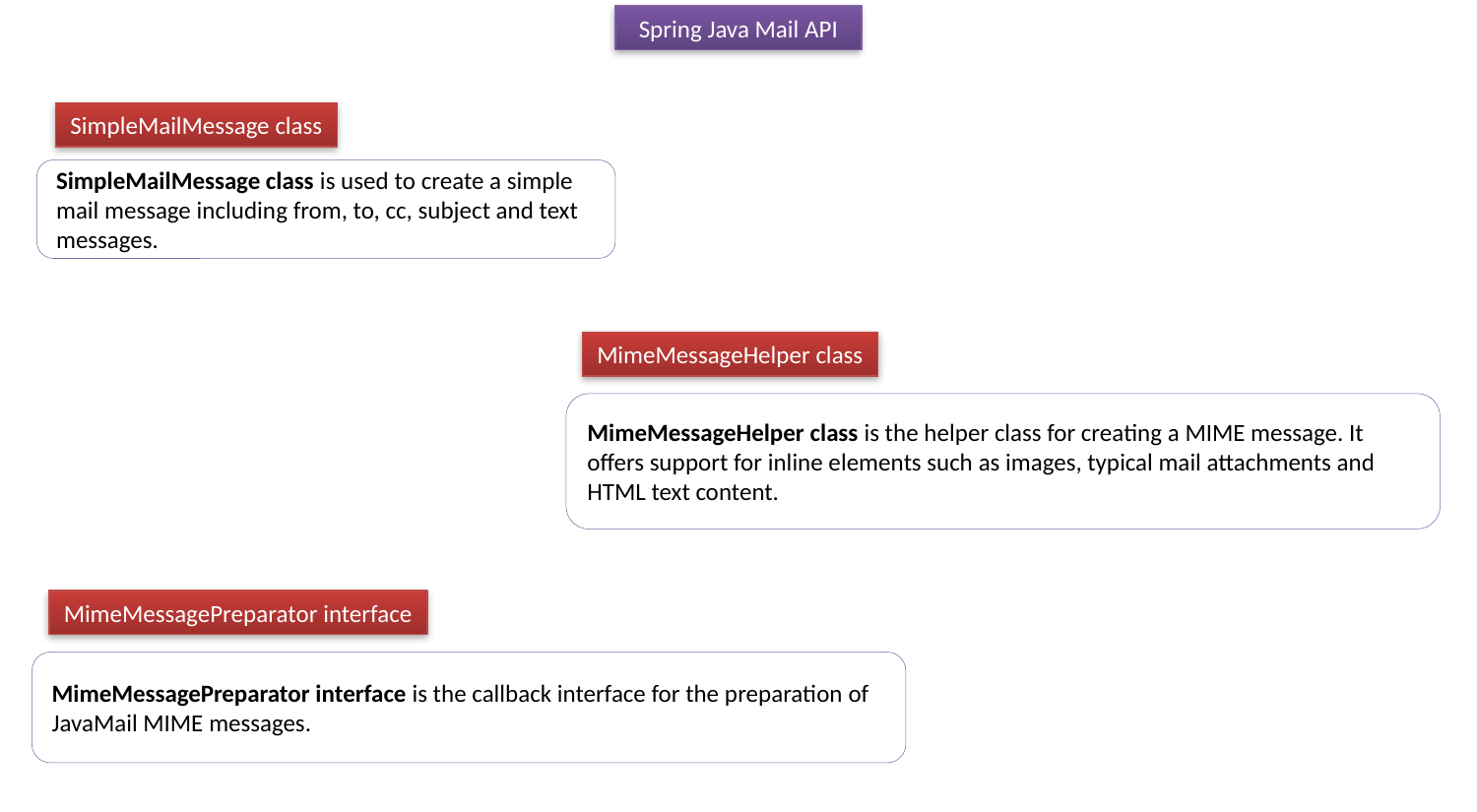

Spring Java Mail API

SimpleMailMessage class
SimpleMailMessage class is used to create a simple mail message including from, to, cc, subject and text messages.
MimeMessageHelper class
MimeMessageHelper class is the helper class for creating a MIME message. It offers support for inline elements such as images, typical mail attachments and HTML text content.
MimeMessagePreparator interface
MimeMessagePreparator interface is the callback interface for the preparation of JavaMail MIME messages.